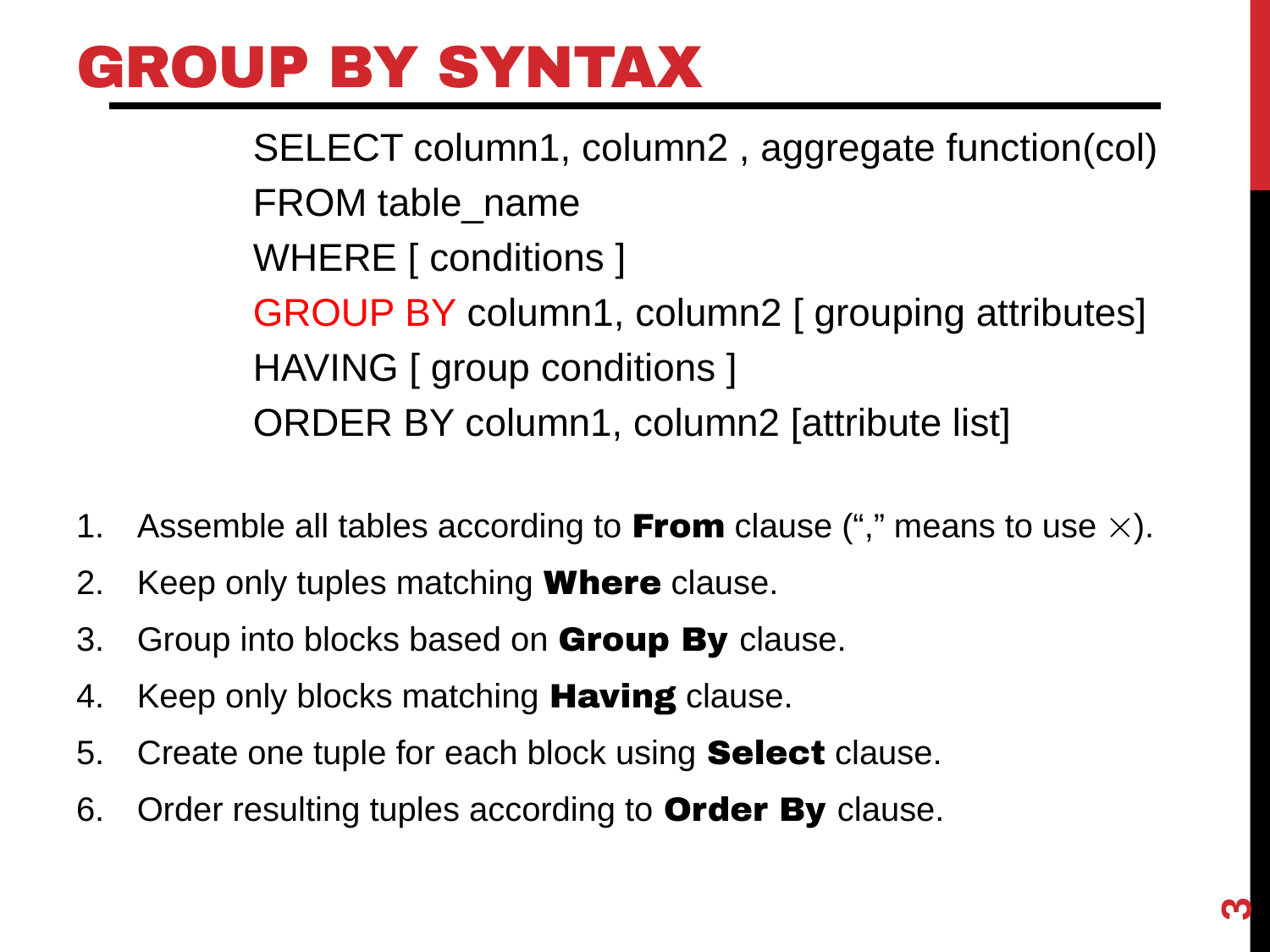

# Group by syntax
SELECT column1, column2 , aggregate function(col)
FROM table_name
WHERE [ conditions ]
GROUP BY column1, column2 [ grouping attributes]
HAVING [ group conditions ]
ORDER BY column1, column2 [attribute list]

Assemble all tables according to From clause (“,” means to use ×).
Keep only tuples matching Where clause.
Group into blocks based on Group By clause.
Keep only blocks matching Having clause.
Create one tuple for each block using Select clause.
Order resulting tuples according to Order By clause.
3